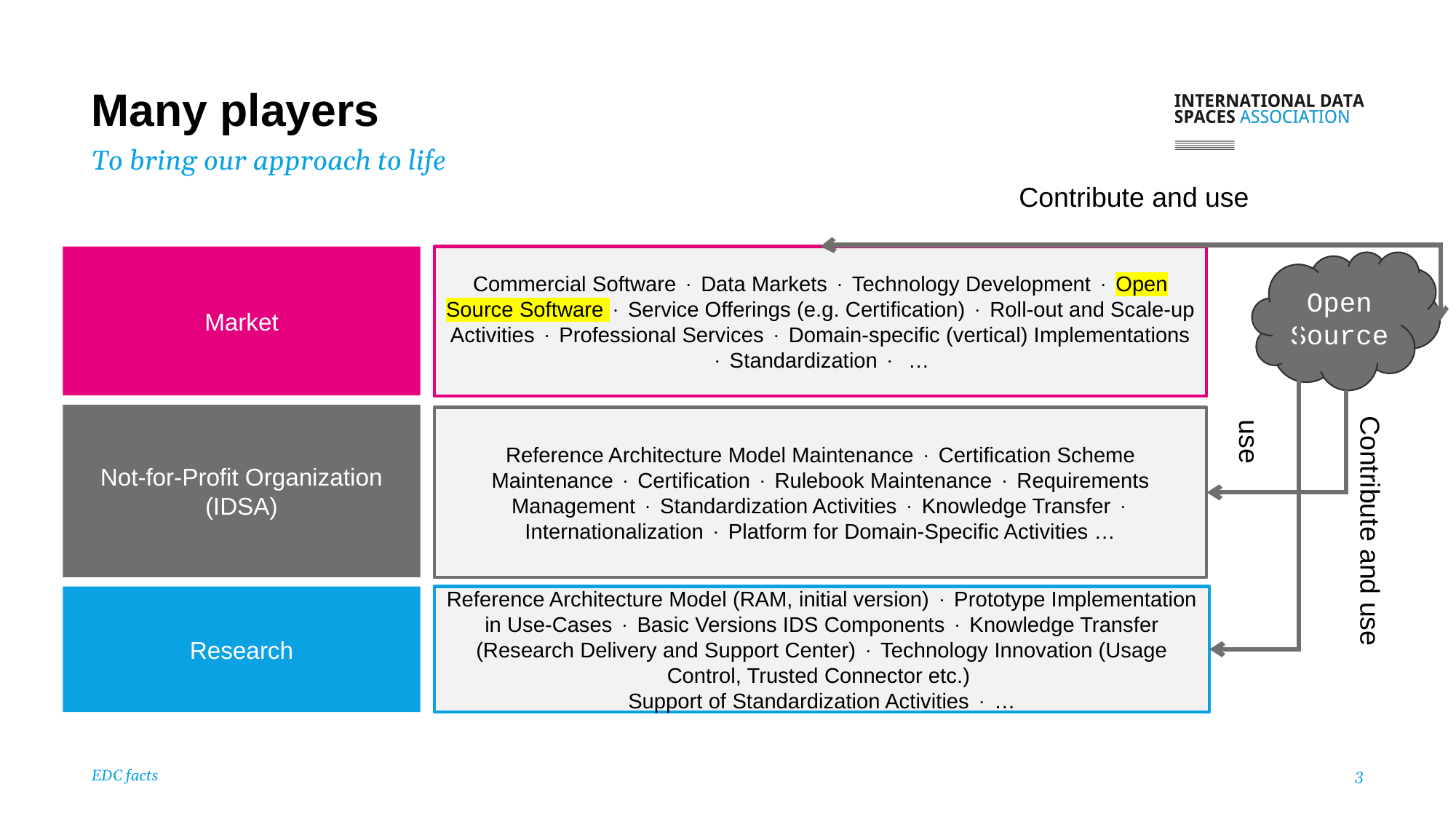

# Many players
To bring our approach to life

Contribute and use
Market
Commercial Software ⋅ Data Markets ⋅ Technology Development ⋅ Open Source Software ⋅ Service Offerings (e.g. Certification) ⋅ Roll-out and Scale-up Activities ⋅ Professional Services ⋅ Domain-specific (vertical) Implementations ⋅ Standardization ⋅  …
Open Source
Not-for-Profit Organization (IDSA)
Reference Architecture Model Maintenance ⋅ Certification Scheme Maintenance ⋅ Certification ⋅ Rulebook Maintenance ⋅ Requirements Management ⋅ Standardization Activities ⋅ Knowledge Transfer ⋅ Internationalization ⋅ Platform for Domain-Specific Activities …
use
Contribute and use
Research
Reference Architecture Model (RAM, initial version) ⋅ Prototype Implementation in Use-Cases ⋅ Basic Versions IDS Components ⋅ Knowledge Transfer (Research Delivery and Support Center) ⋅ Technology Innovation (Usage Control, Trusted Connector etc.)
Support of Standardization Activities ⋅ …
EDC facts
3